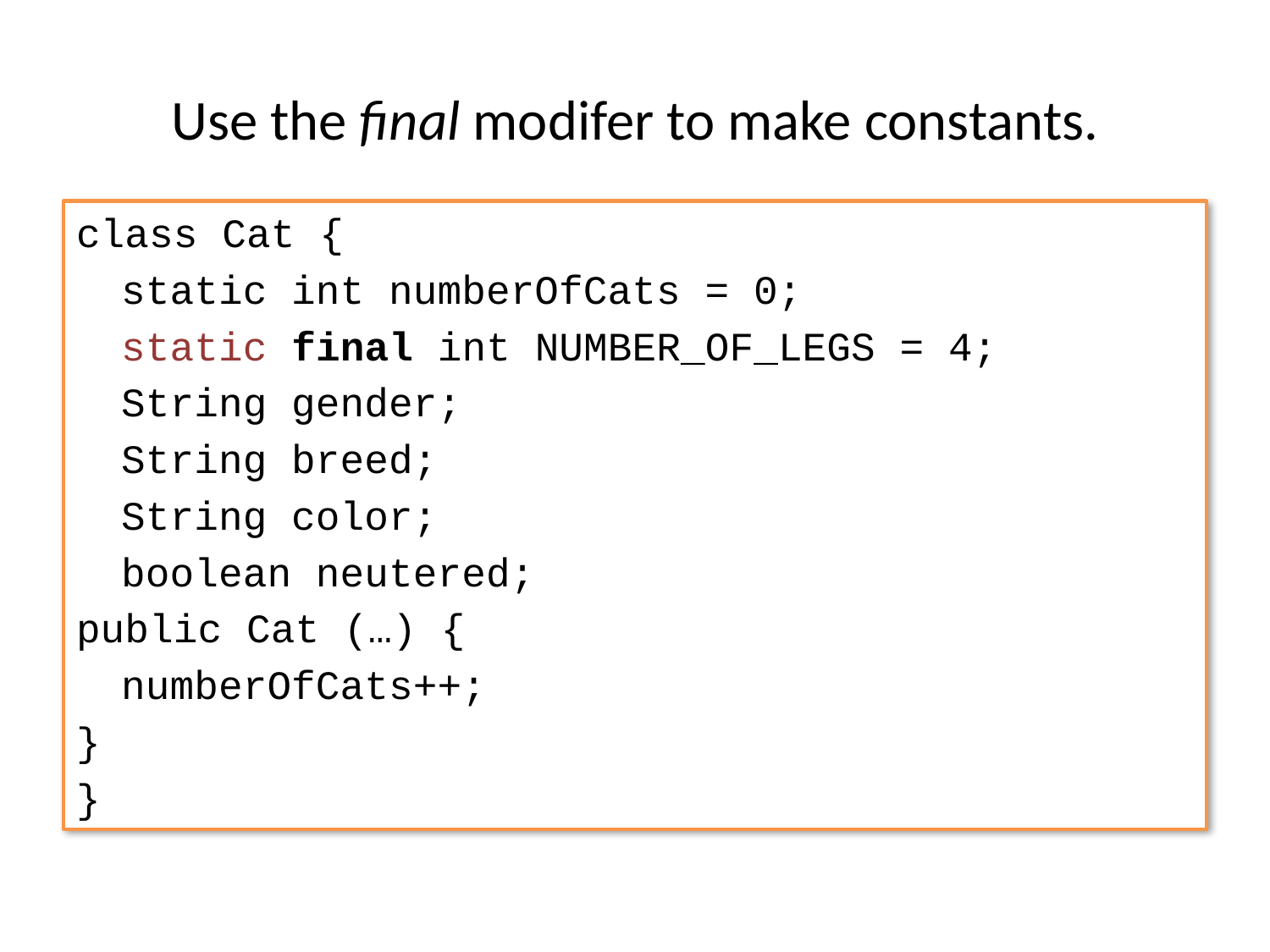

# Use the final modifer to make constants.
class Cat {
	static int numberOfCats = 0;
	static final int NUMBER_OF_LEGS = 4;
	String gender;
	String breed;
	String color;
	boolean neutered;
public Cat (…) {
	numberOfCats++;
}
}